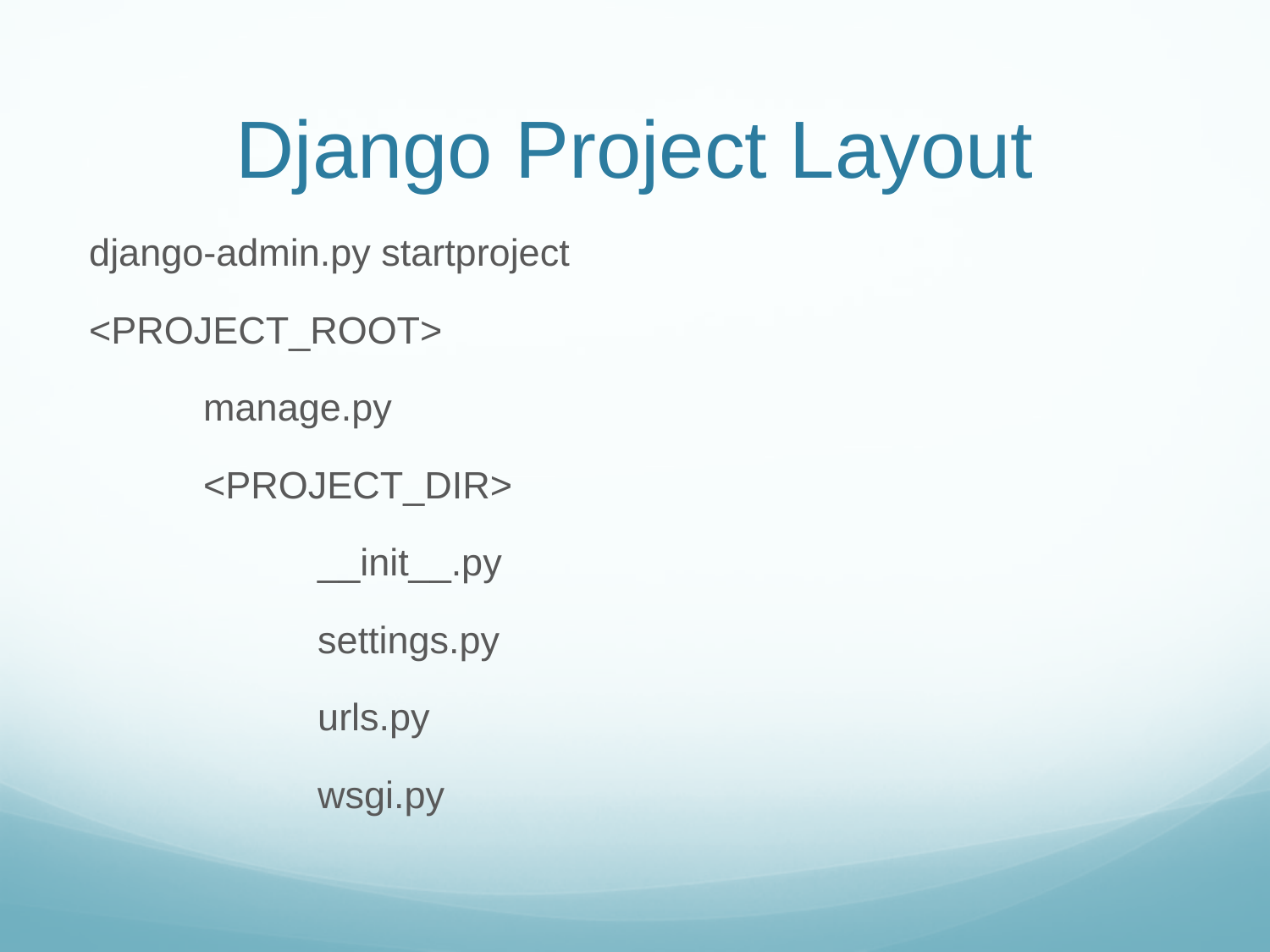

# Django Project Layout
django-admin.py startproject
<PROJECT_ROOT>
	manage.py
	<PROJECT_DIR>
		__init__.py
		settings.py
		urls.py
		wsgi.py